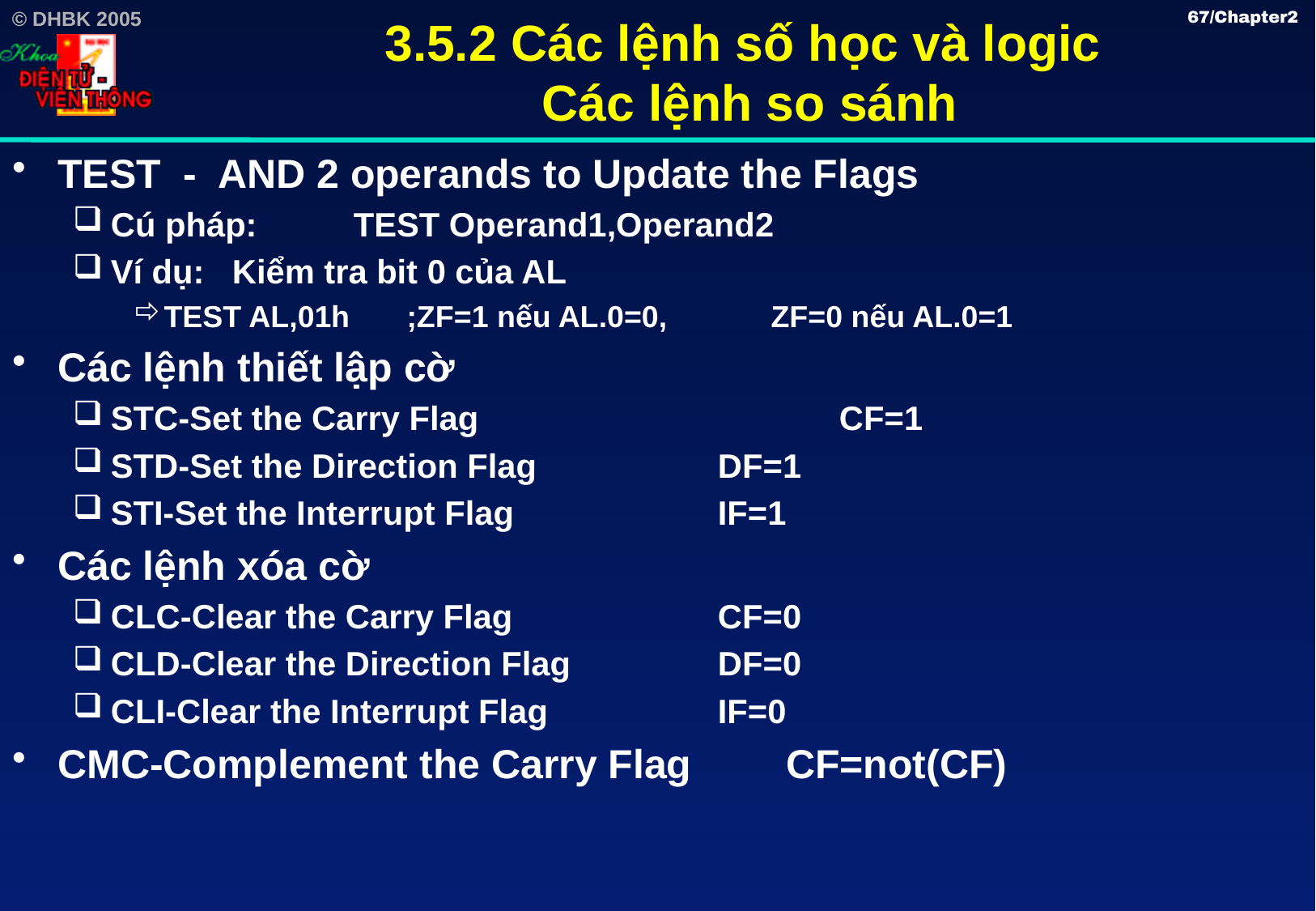

# 3.5.2 Các lệnh số học và logic Các lệnh so sánh
67/Chapter2
TEST  -  AND 2 operands to Update the Flags
Cú pháp:	TEST Operand1,Operand2
Ví dụ:	Kiểm tra bit 0 của AL
TEST AL,01h	;ZF=1 nếu AL.0=0,	ZF=0 nếu AL.0=1
Các lệnh thiết lập cờ
STC-Set the Carry Flag			CF=1
STD-Set the Direction Flag		DF=1
STI-Set the Interrupt Flag		IF=1
Các lệnh xóa cờ
CLC-Clear the Carry Flag		CF=0
CLD-Clear the Direction Flag		DF=0
CLI-Clear the Interrupt Flag		IF=0
CMC-Complement the Carry Flag	CF=not(CF)